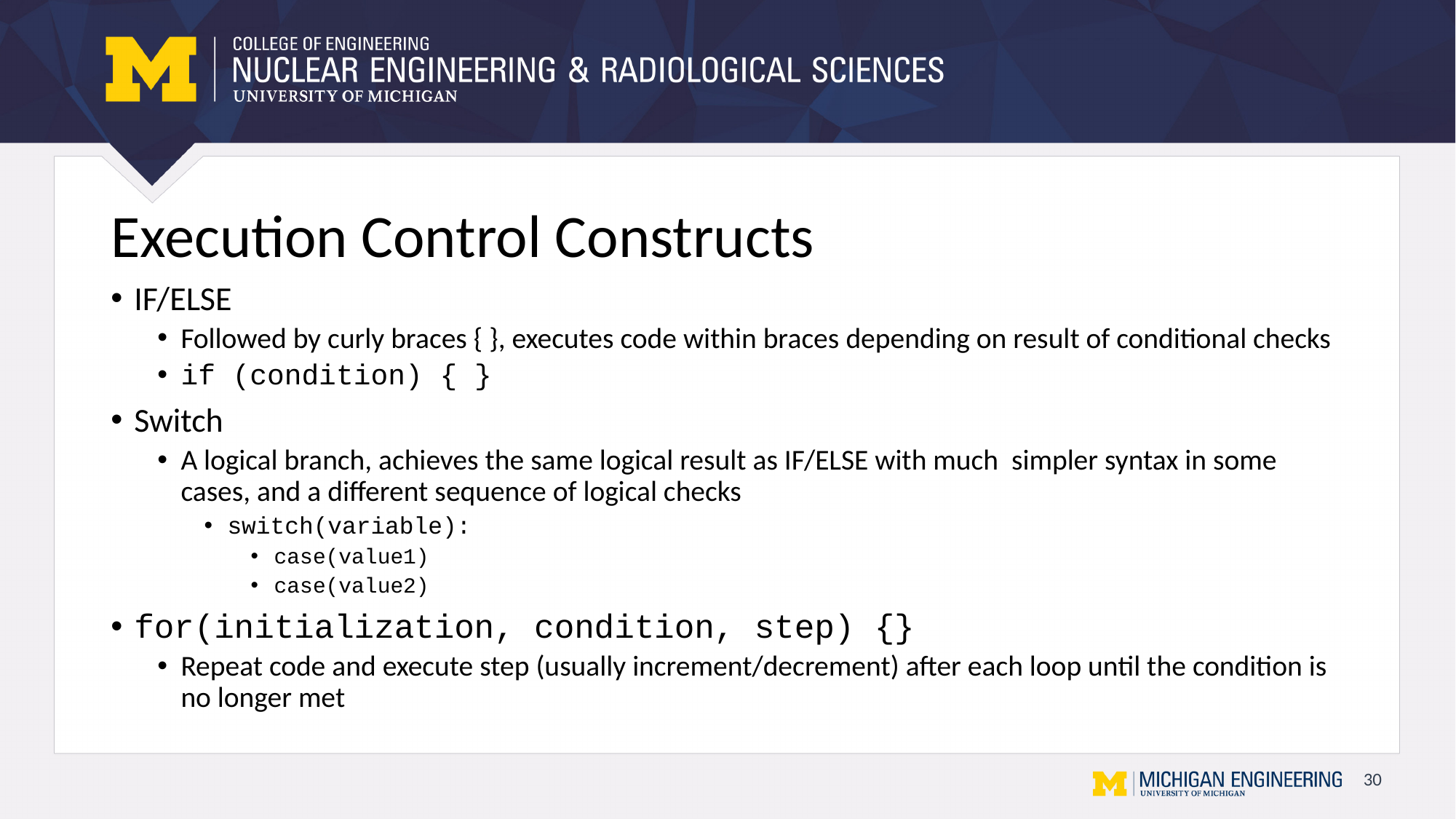

# Execution Control Constructs
IF/ELSE
Followed by curly braces { }, executes code within braces depending on result of conditional checks
if (condition) { }
Switch
A logical branch, achieves the same logical result as IF/ELSE with much  simpler syntax in some cases, and a different sequence of logical checks
switch(variable):
case(value1)
case(value2)
for(initialization, condition, step) {}
Repeat code and execute step (usually increment/decrement) after each loop until the condition is no longer met